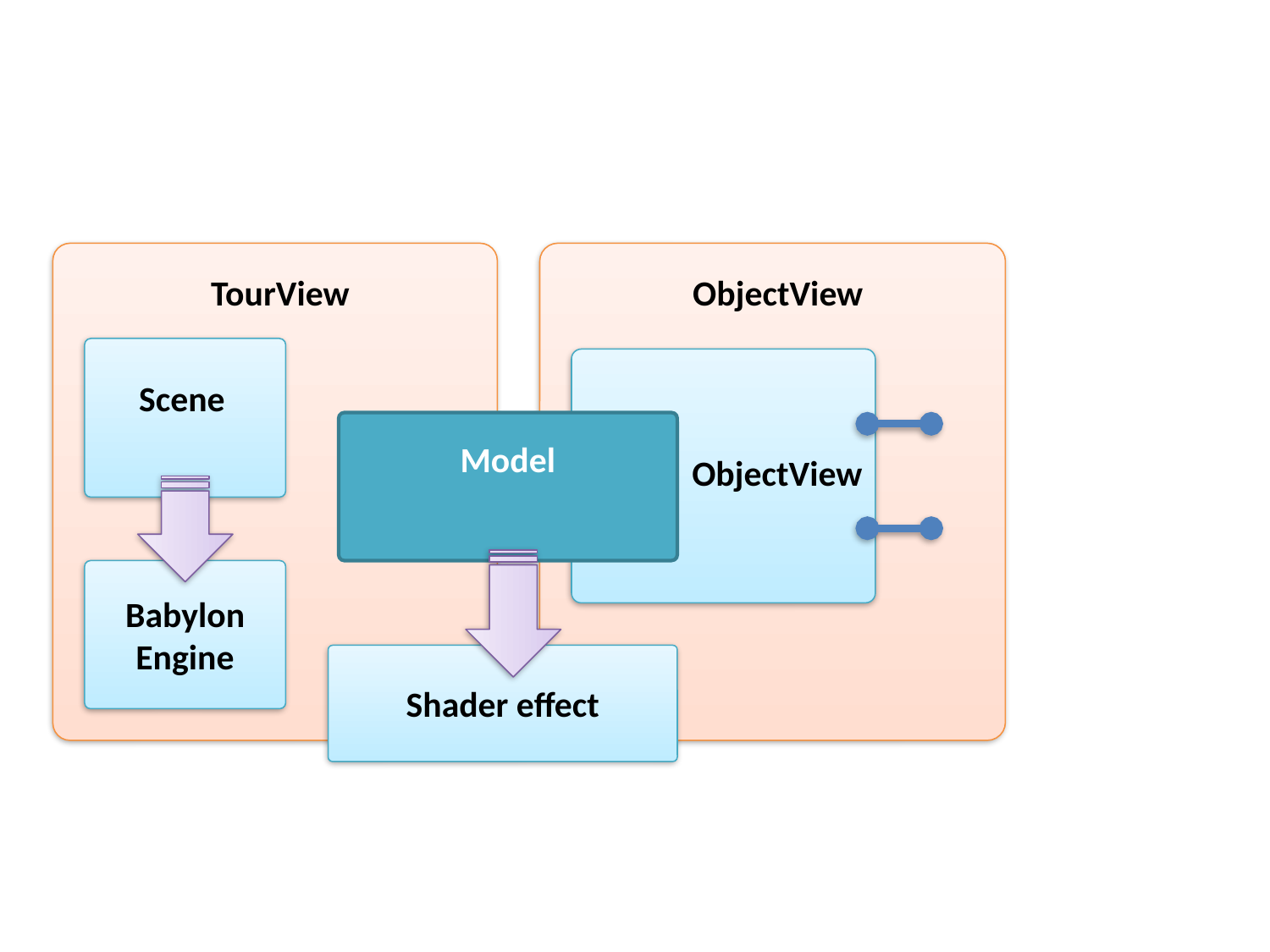

#

TourView

ObjectView

ObjectView
Scene

Model

Babylon Engine

Shader effect